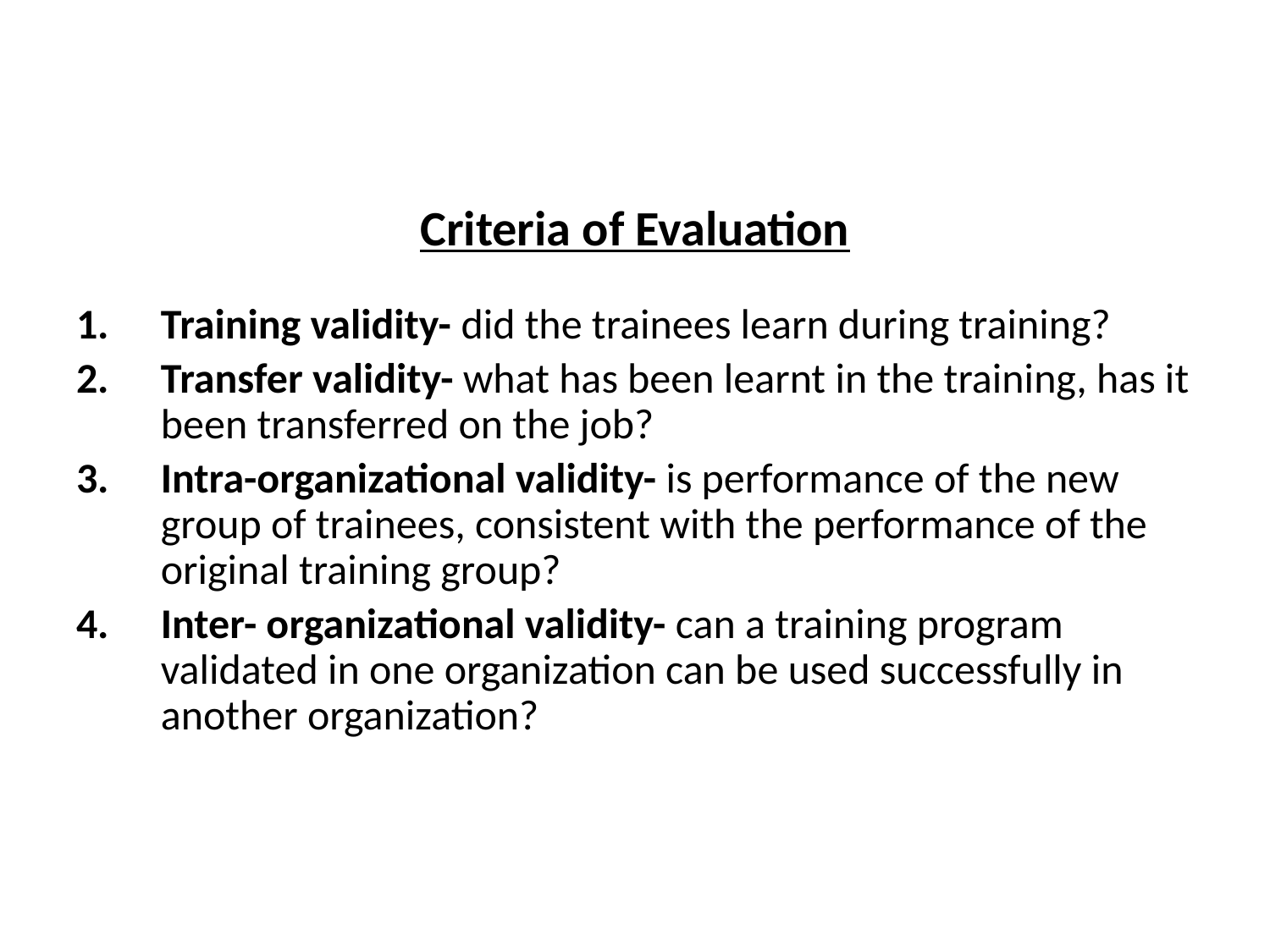

# Criteria of Evaluation
Training validity- did the trainees learn during training?
Transfer validity- what has been learnt in the training, has it been transferred on the job?
Intra-organizational validity- is performance of the new group of trainees, consistent with the performance of the original training group?
Inter- organizational validity- can a training program validated in one organization can be used successfully in another organization?
21